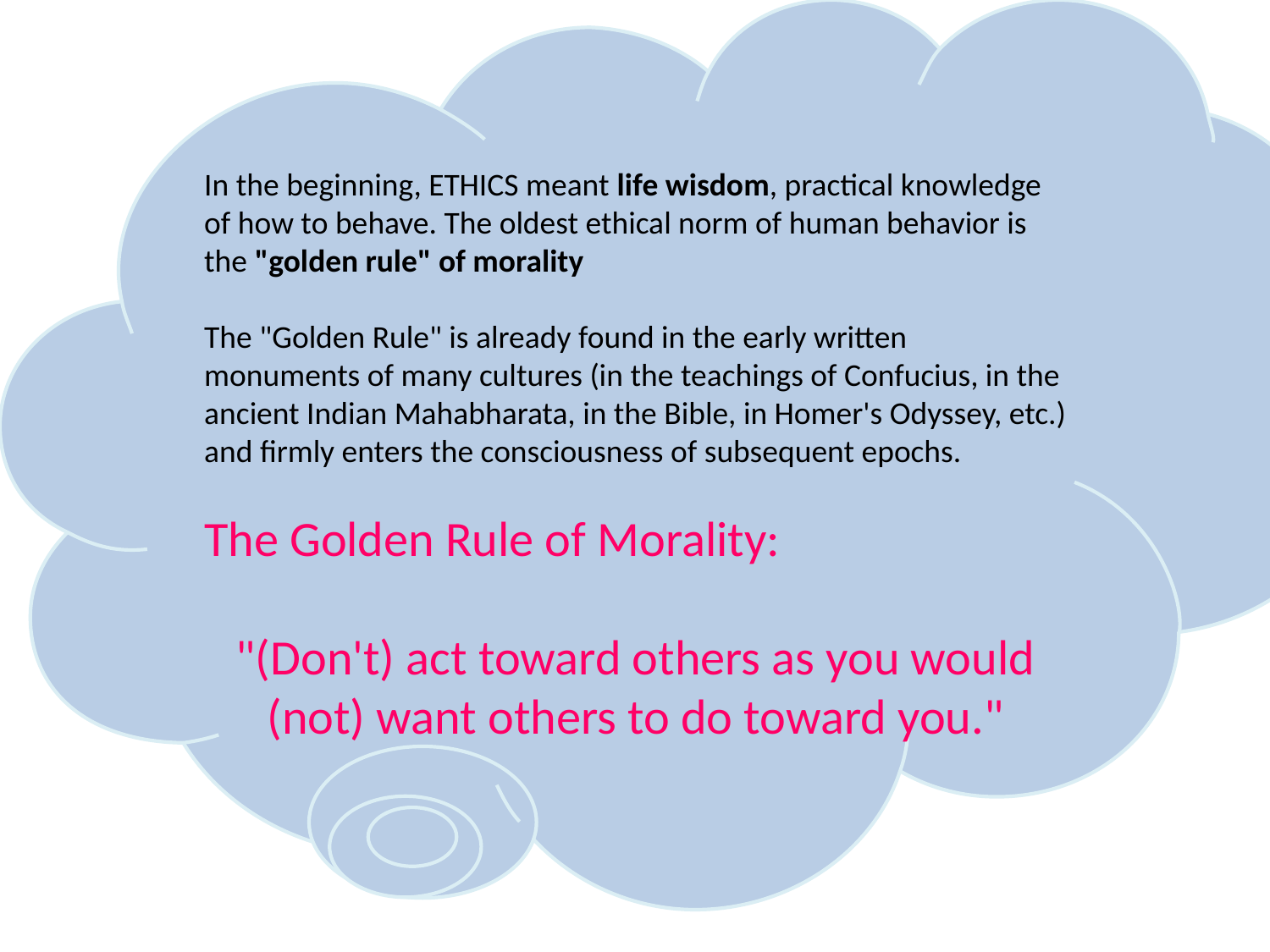

In the beginning, ETHICS meant life wisdom, practical knowledge of how to behave. The oldest ethical norm of human behavior is the "golden rule" of morality

The "Golden Rule" is already found in the early written monuments of many cultures (in the teachings of Confucius, in the ancient Indian Mahabharata, in the Bible, in Homer's Odyssey, etc.) and firmly enters the consciousness of subsequent epochs.

The Golden Rule of Morality:
"(Don't) act toward others as you would (not) want others to do toward you."